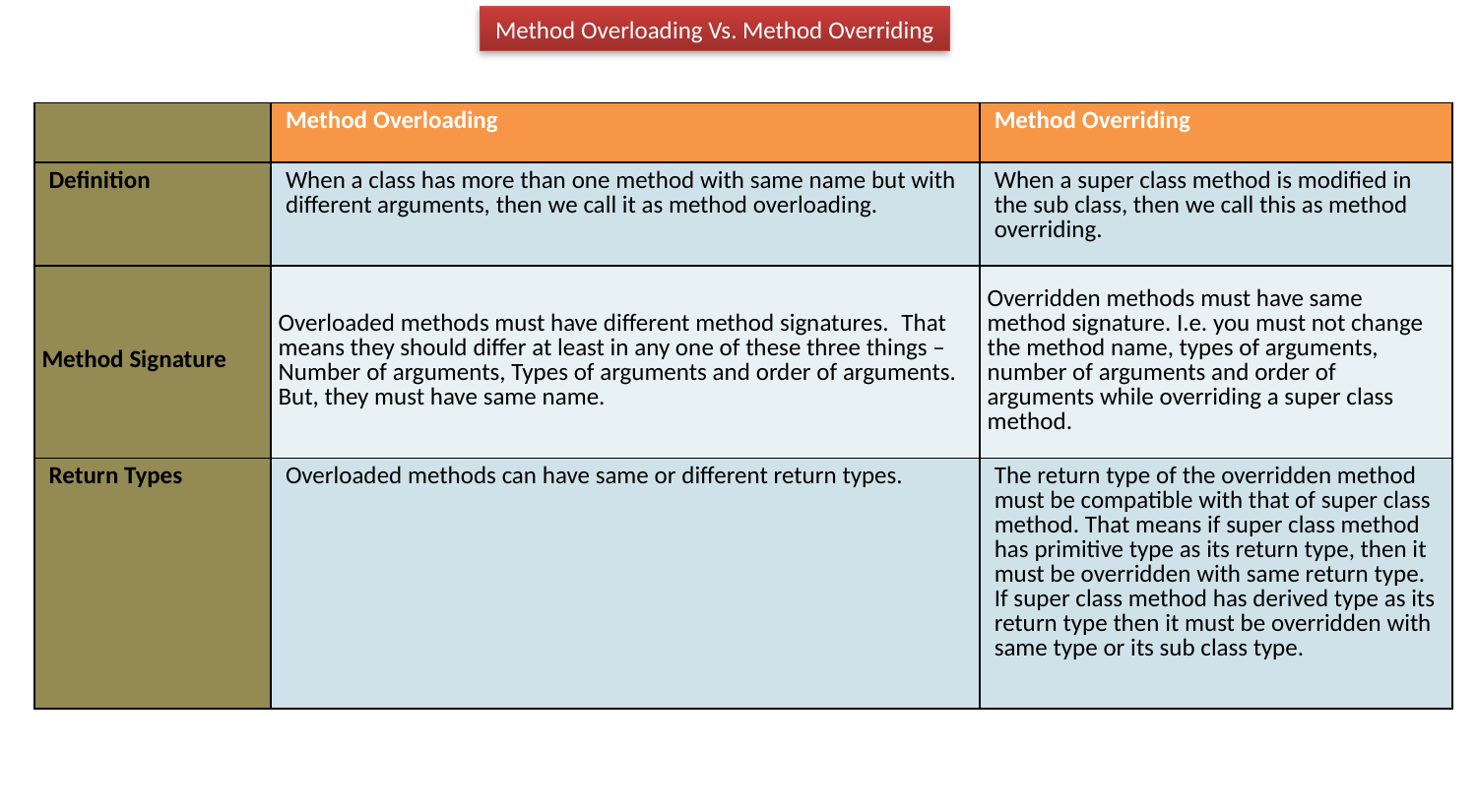

Method Overloading Vs. Method Overriding

|  | Method Overloading | Method Overriding |
| --- | --- | --- |
| Definition | When a class has more than one method with same name but with different arguments, then we call it as method overloading. | When a super class method is modified in the sub class, then we call this as method overriding. |
| Method Signature | Overloaded methods must have different method signatures.  That means they should differ at least in any one of these three things – Number of arguments, Types of arguments and order of arguments. But, they must have same name. | Overridden methods must have same method signature. I.e. you must not change the method name, types of arguments, number of arguments and order of arguments while overriding a super class method. |
| Return Types | Overloaded methods can have same or different return types. | The return type of the overridden method must be compatible with that of super class method. That means if super class method has primitive type as its return type, then it must be overridden with same return type. If super class method has derived type as its return type then it must be overridden with same type or its sub class type. |